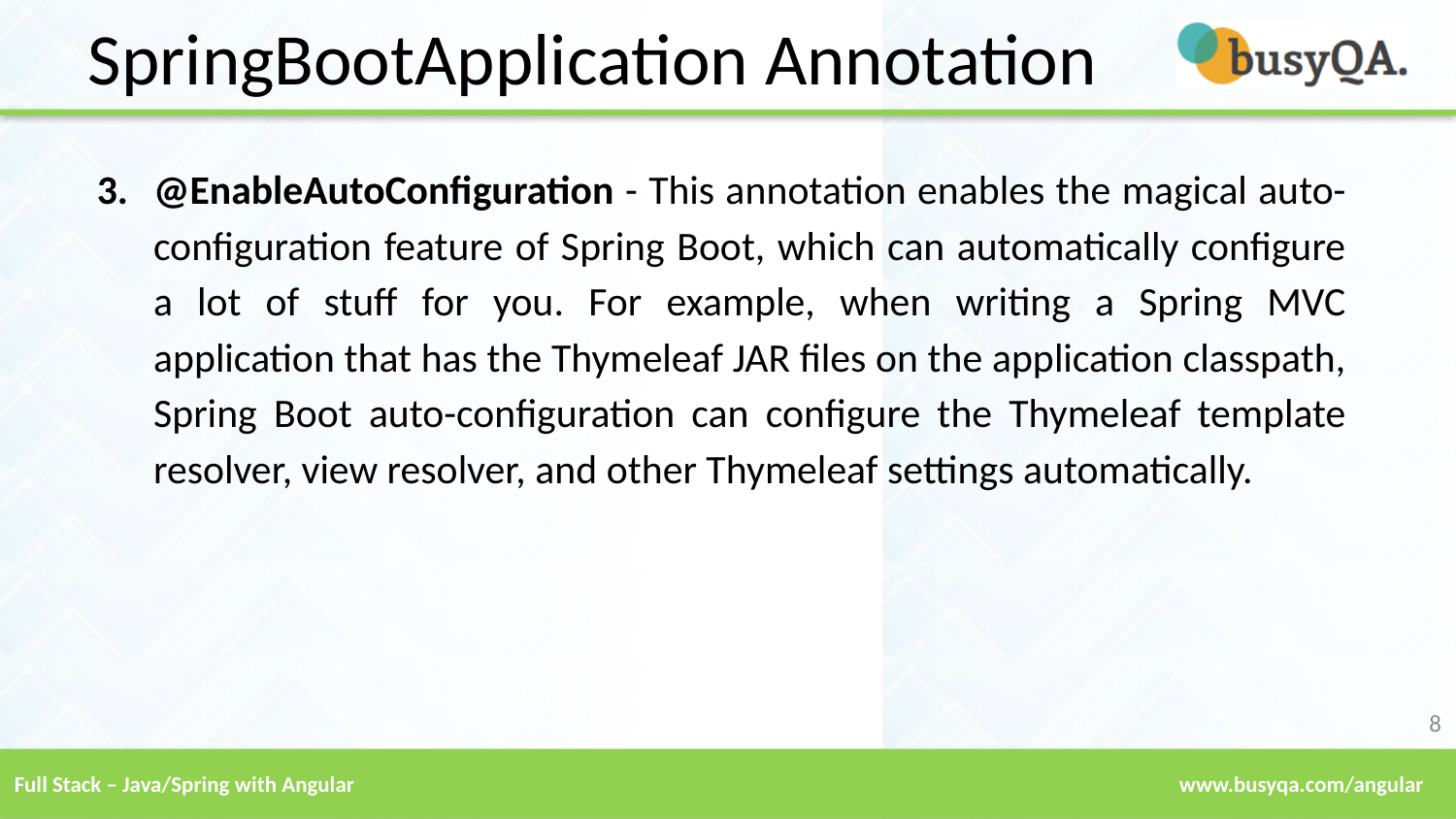

SpringBootApplication Annotation
@EnableAutoConfiguration - This annotation enables the magical auto-configuration feature of Spring Boot, which can automatically configure a lot of stuff for you. For example, when writing a Spring MVC application that has the Thymeleaf JAR files on the application classpath, Spring Boot auto-configuration can configure the Thymeleaf template resolver, view resolver, and other Thymeleaf settings automatically.